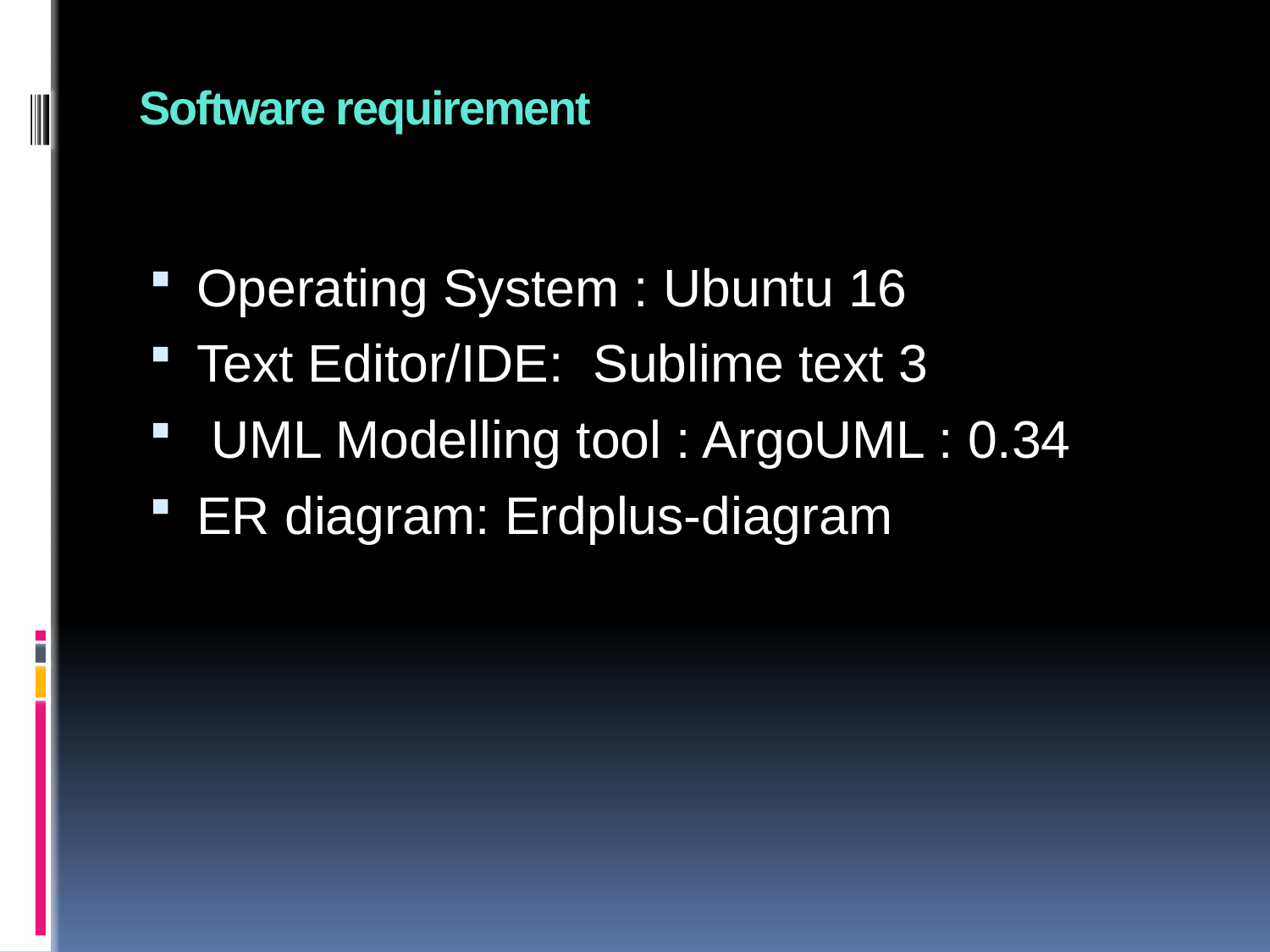

# Software requirement
Operating System : Ubuntu 16
Text Editor/IDE:  Sublime text 3
 UML Modelling tool : ArgoUML : 0.34
ER diagram: Erdplus-diagram